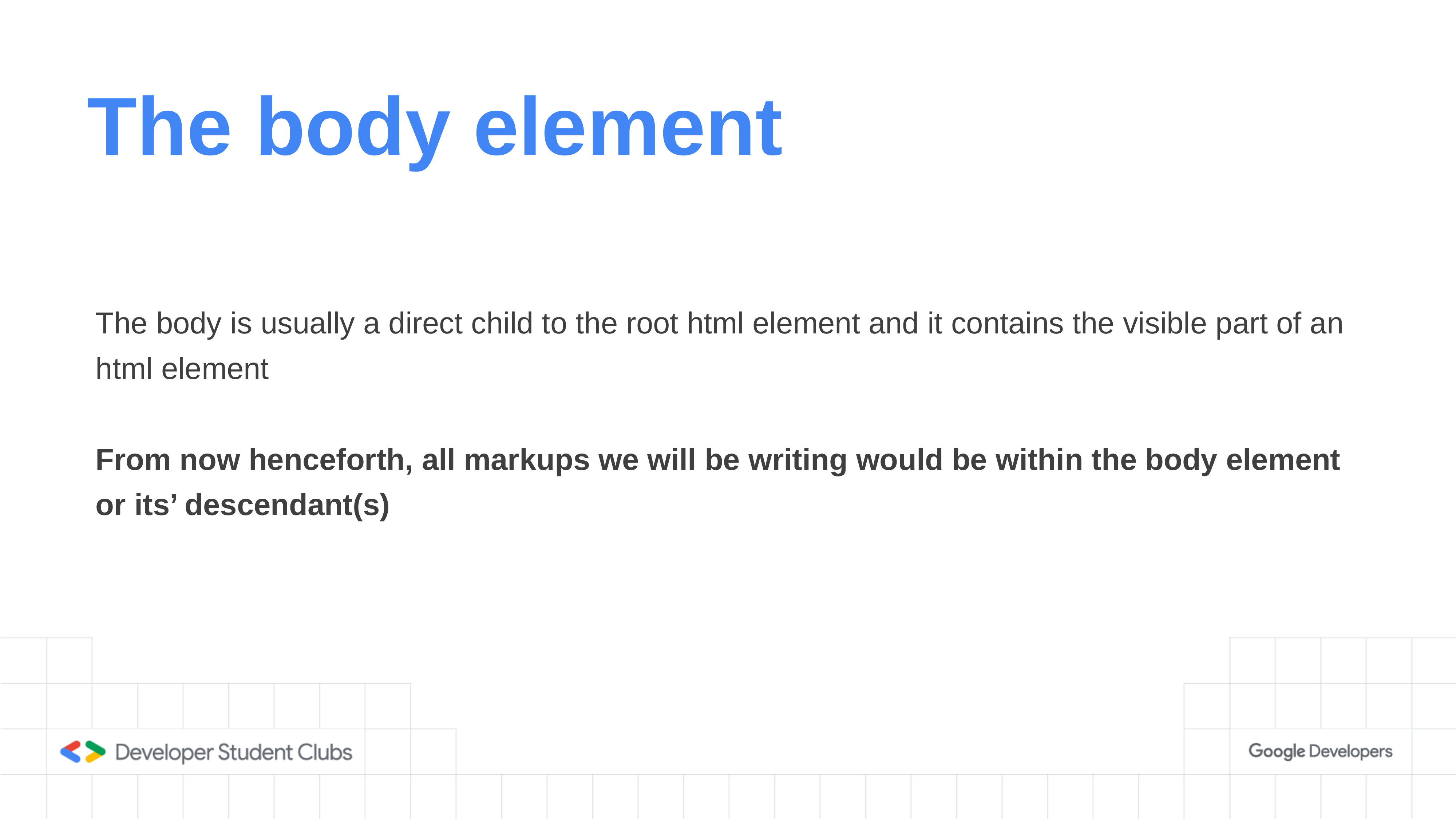

# The body element
The body is usually a direct child to the root html element and it contains the visible part of an html element

From now henceforth, all markups we will be writing would be within the body element or its’ descendant(s)